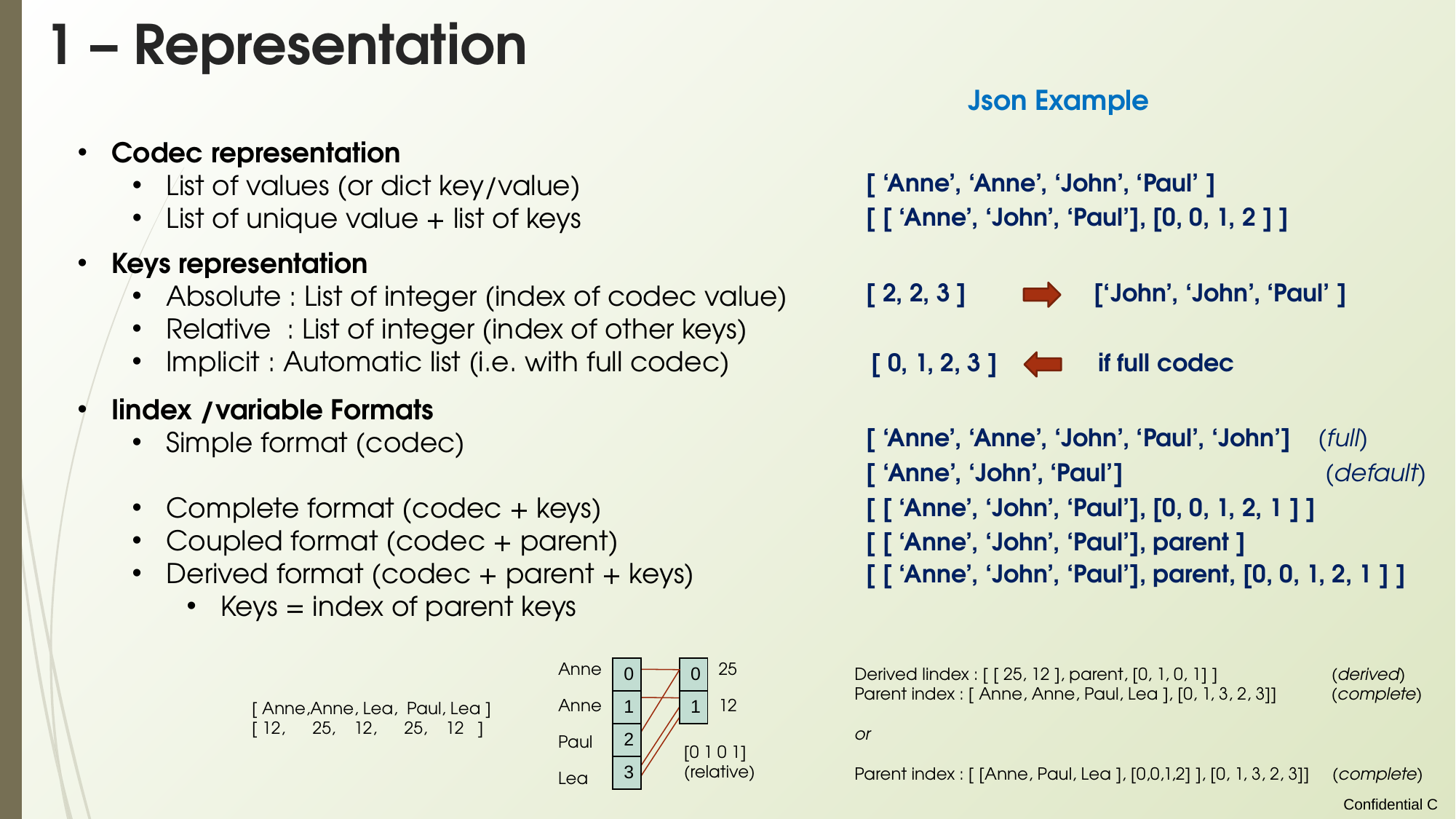

# 1 – Representation
Json Example
Codec representation
List of values (or dict key/value)
List of unique value + list of keys
[ ‘Anne’, ‘Anne’, ‘John’, ‘Paul’ ]
[ [ ‘Anne’, ‘John’, ‘Paul’], [0, 0, 1, 2 ] ]
Keys representation
Absolute : List of integer (index of codec value)
Relative  : List of integer (index of other keys)
Implicit : Automatic list (i.e. with full codec)

[ 2, 2, 3 ]                   [‘John’, ‘John’, ‘Paul’ ]

[ 0, 1, 2, 3 ]               if full codec

Iindex /variable Formats
Simple format (codec)

Complete format (codec + keys)
Coupled format (codec + parent)
Derived format (codec + parent + keys)
Keys = index of parent keys
[ ‘Anne’, ‘Anne’, ‘John’, ‘Paul’, ‘John’]    (full)
[ ‘Anne’, ‘John’, ‘Paul’]                              (default)
[ [ ‘Anne’, ‘John’, ‘Paul’], [0, 0, 1, 2, 1 ] ]
[ [ ‘Anne’, ‘John’, ‘Paul’], parent ]
[ [ ‘Anne’, ‘John’, ‘Paul’], parent, [0, 0, 1, 2, 1 ] ]
Anne

Anne

Paul

Lea
25

12
| 0 |
| --- |
| 1 |
| 0 |
| --- |
| 1 |
| 2 |
| 3 |
Derived Iindex : [ [ 25, 12 ], parent, [0, 1, 0, 1] ]                         (derived)
Parent index : [ Anne, Anne, Paul, Lea ], [0, 1, 3, 2, 3]]            (complete)

or

Parent index : [ [Anne, Paul, Lea ], [0,0,1,2] ], [0, 1, 3, 2, 3]]     (complete)
[ Anne,Anne, Lea,  Paul, Lea ]
[ 12,      25,    12,      25,    12   ]
[0 1 0 1]
(relative)